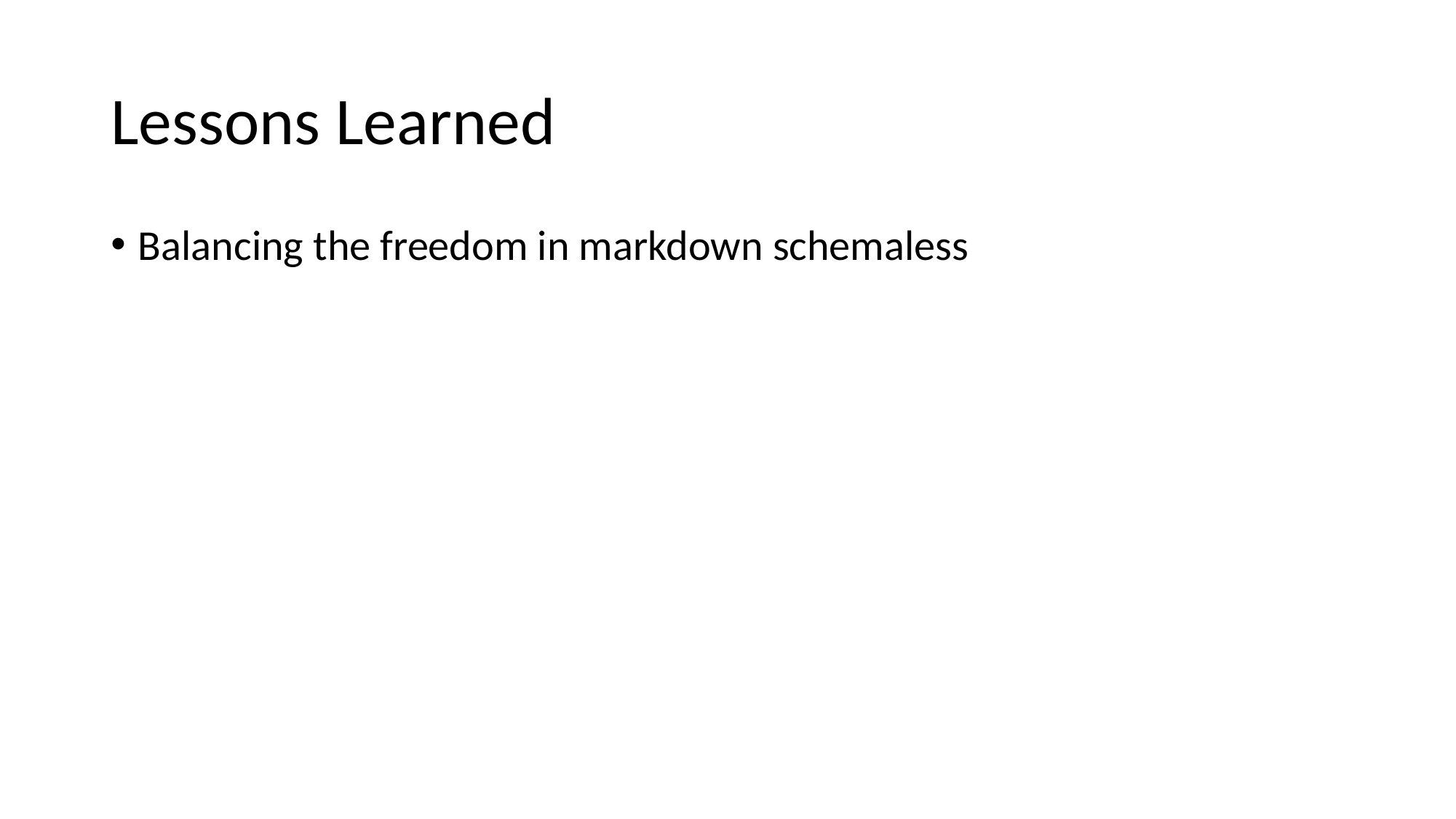

# Lessons Learned
Balancing the freedom in markdown schemaless